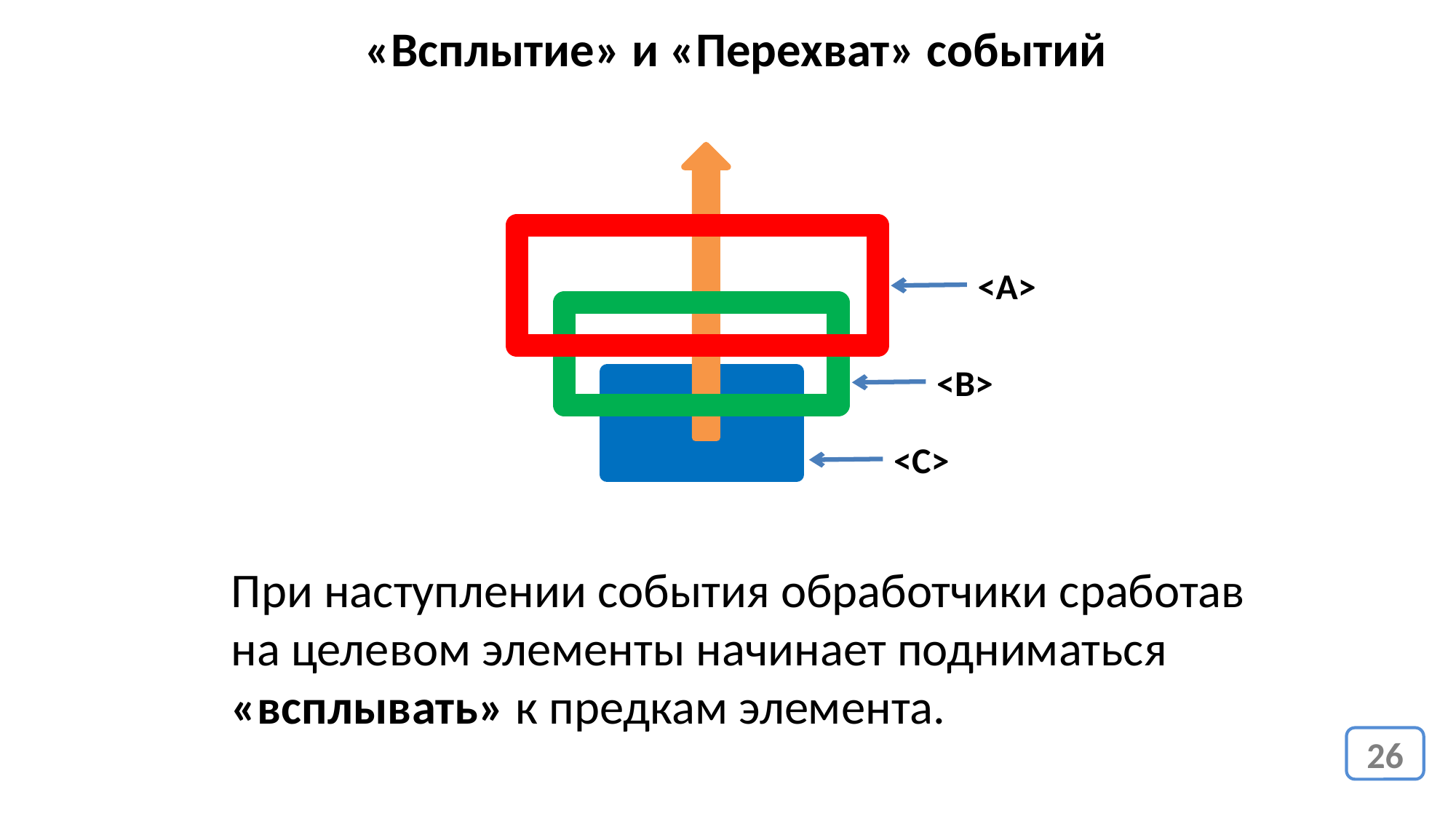

«Всплытие» и «Перехват» событий

<A>

<B>

<C>
При наступлении события обработчики сработав на целевом элементы начинает подниматься «всплывать» к предкам элемента.
26